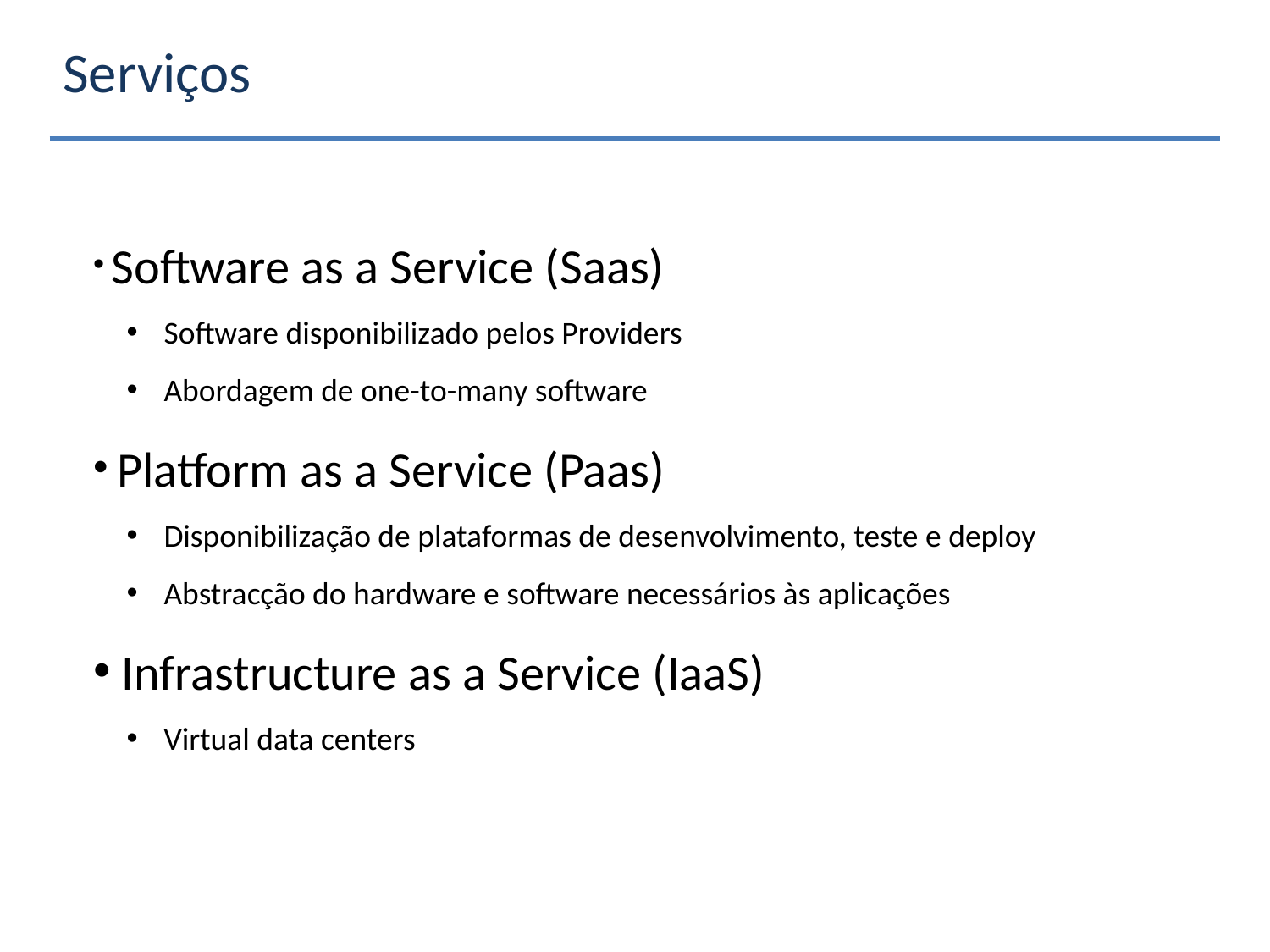

Serviços
 Software as a Service (Saas)
 Software disponibilizado pelos Providers
 Abordagem de one-to-many software
 Platform as a Service (Paas)
 Disponibilização de plataformas de desenvolvimento, teste e deploy
 Abstracção do hardware e software necessários às aplicações
 Infrastructure as a Service (IaaS)
 Virtual data centers